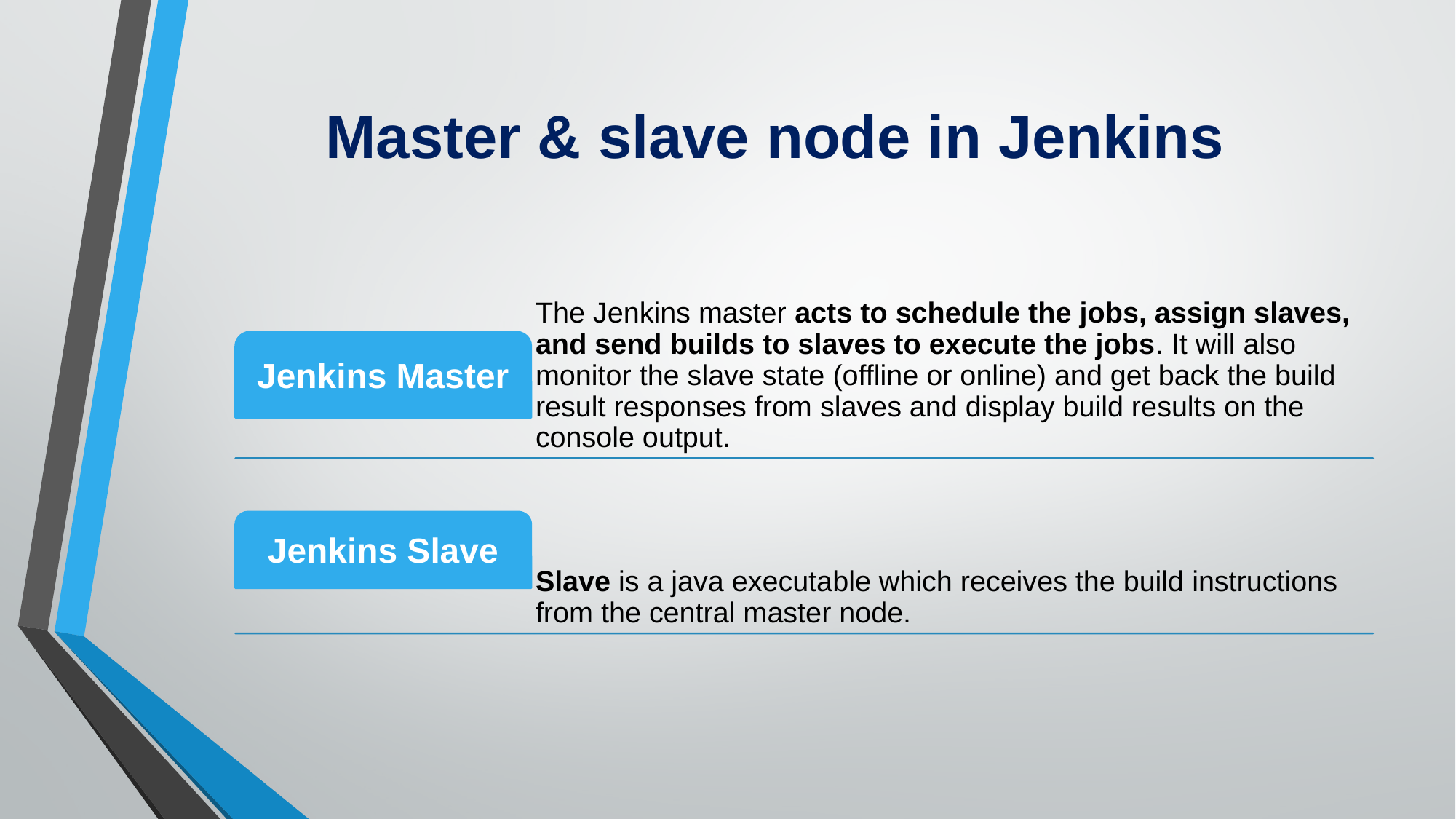

# Master & slave node in Jenkins
The Jenkins master acts to schedule the jobs, assign slaves, and send builds to slaves to execute the jobs. It will also monitor the slave state (offline or online) and get back the build result responses from slaves and display build results on the console output.
Jenkins Master
Slave is a java executable which receives the build instructions from the central master node.
Jenkins Slave